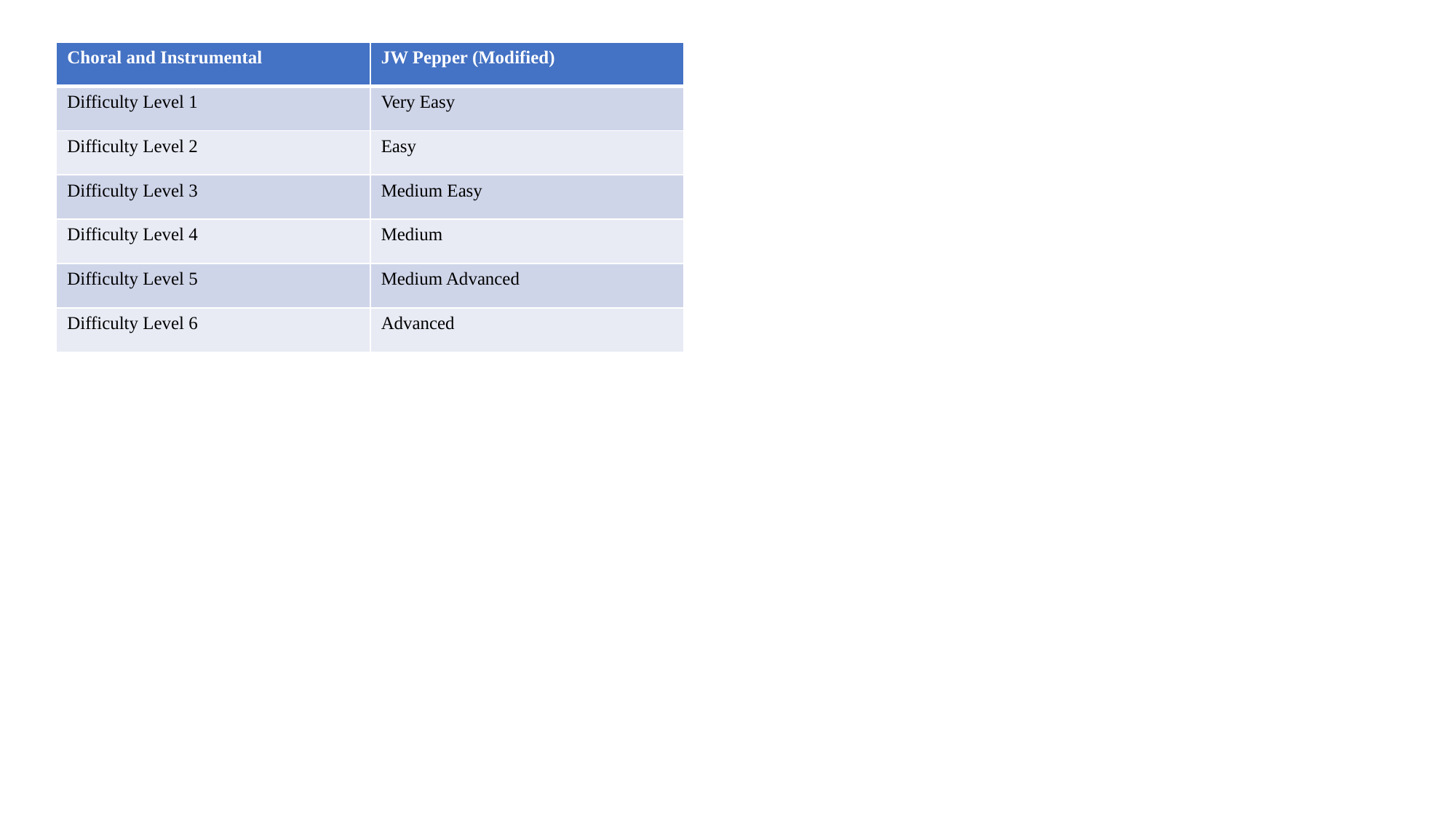

| Choral and Instrumental | JW Pepper (Modified) |
| --- | --- |
| Difficulty Level 1 | Very Easy |
| Difficulty Level 2 | Easy |
| Difficulty Level 3 | Medium Easy |
| Difficulty Level 4 | Medium |
| Difficulty Level 5 | Medium Advanced |
| Difficulty Level 6 | Advanced |